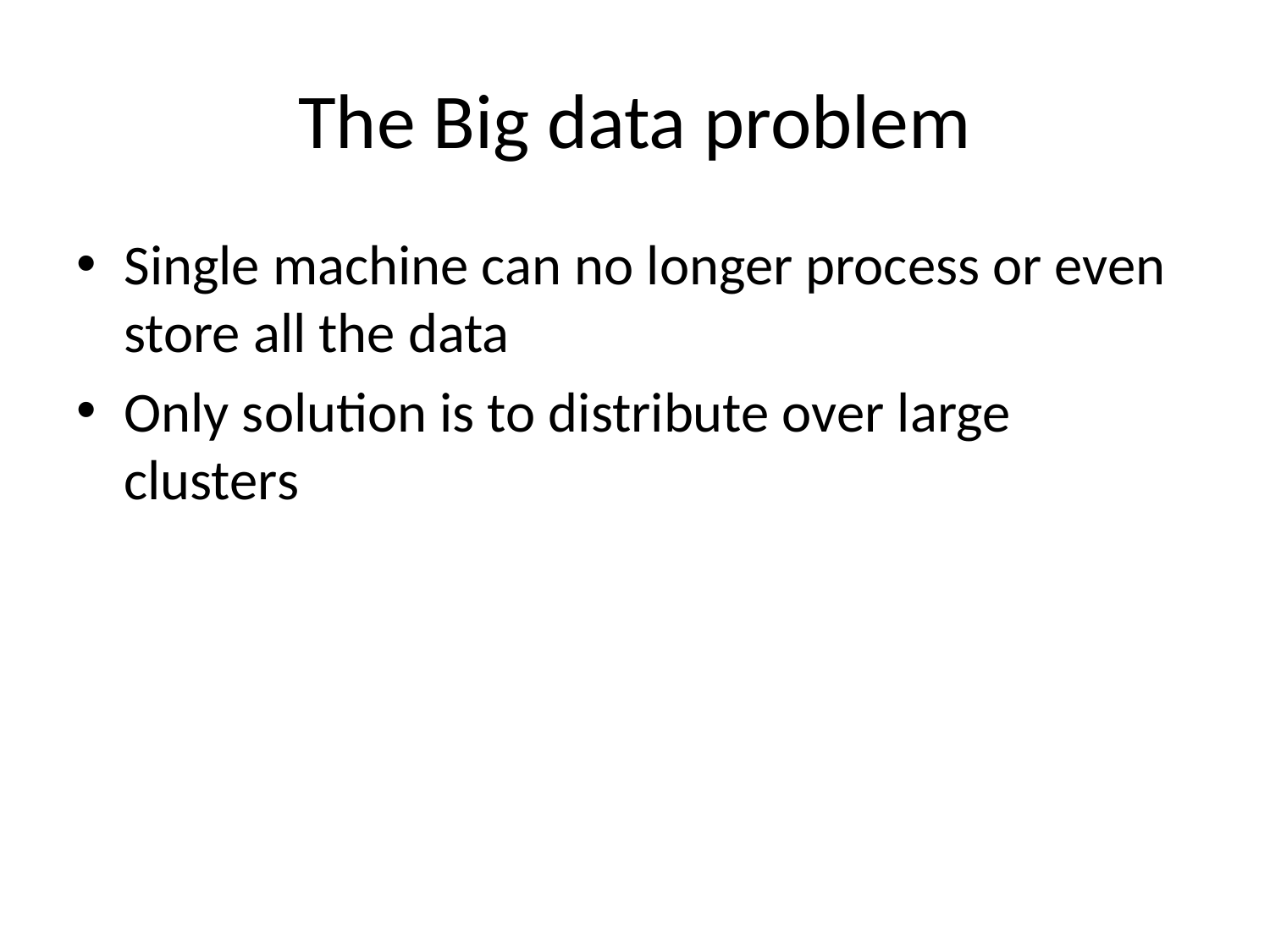

# The Big data problem
Single machine can no longer process or even store all the data
Only solution is to distribute over large clusters